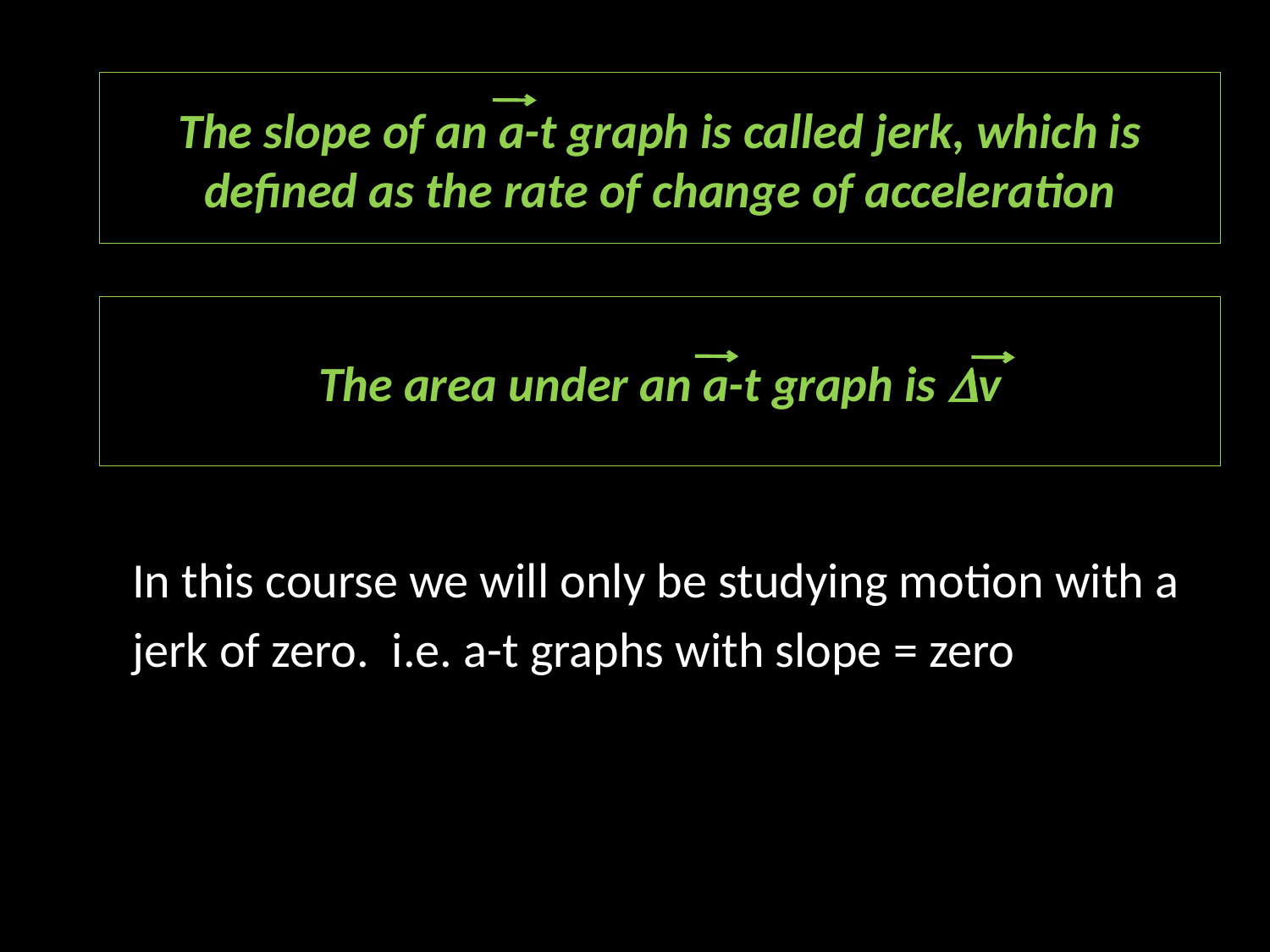

The slope of an a-t graph is called jerk, which is defined as the rate of change of acceleration
The area under an a-t graph is Δv
In this course we will only be studying motion with a
jerk of zero.  i.e. a-t graphs with slope = zero